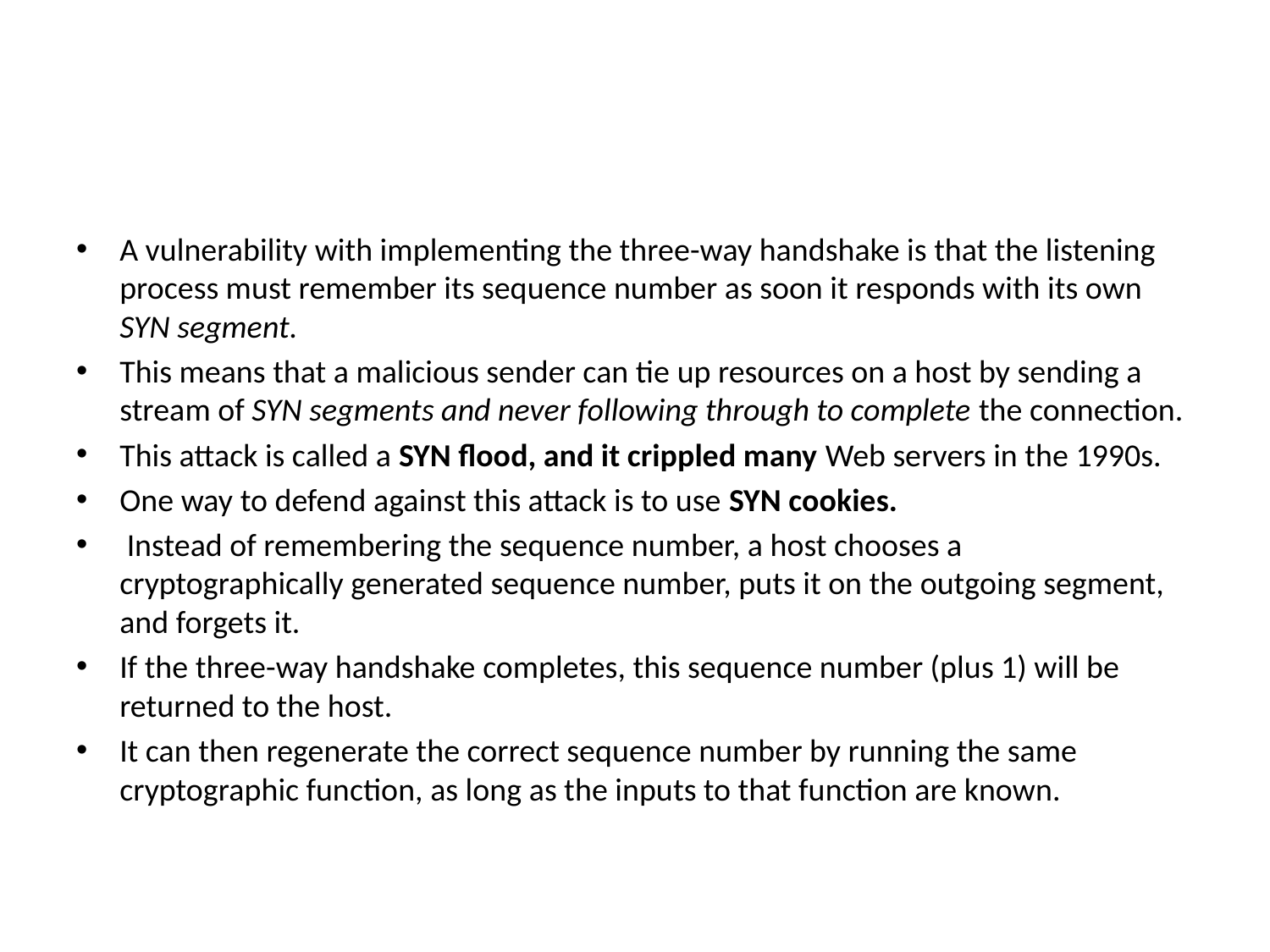

#
A vulnerability with implementing the three-way handshake is that the listening process must remember its sequence number as soon it responds with its own SYN segment.
This means that a malicious sender can tie up resources on a host by sending a stream of SYN segments and never following through to complete the connection.
This attack is called a SYN flood, and it crippled many Web servers in the 1990s.
One way to defend against this attack is to use SYN cookies.
 Instead of remembering the sequence number, a host chooses a cryptographically generated sequence number, puts it on the outgoing segment, and forgets it.
If the three-way handshake completes, this sequence number (plus 1) will be returned to the host.
It can then regenerate the correct sequence number by running the same cryptographic function, as long as the inputs to that function are known.